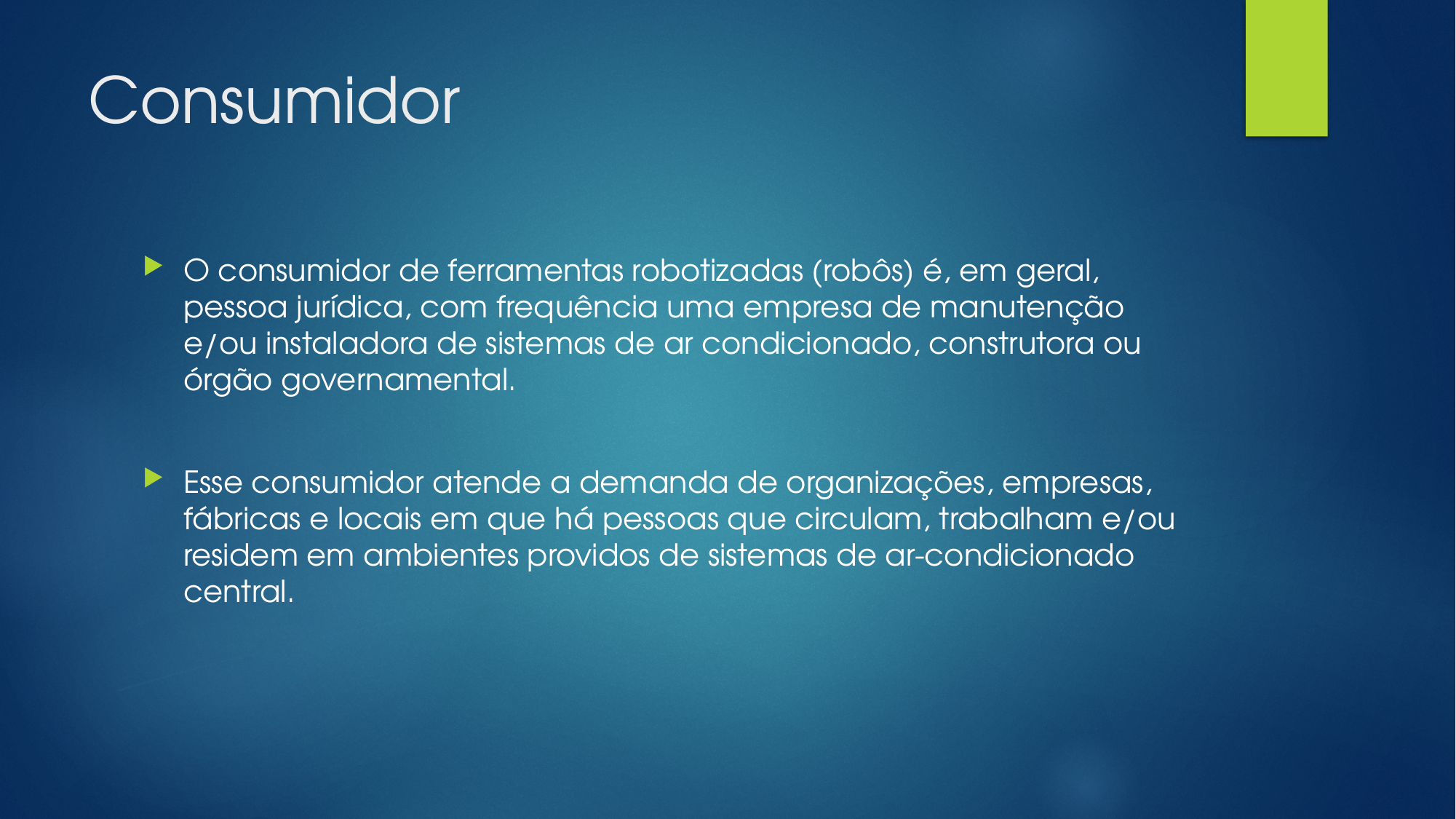

# Consumidor
O consumidor de ferramentas robotizadas (robôs) é, em geral, pessoa jurídica, com frequência uma empresa de manutenção e/ou instaladora de sistemas de ar condicionado, construtora ou órgão governamental.

Esse consumidor atende a demanda de organizações, empresas, fábricas e locais em que há pessoas que circulam, trabalham e/ou residem em ambientes providos de sistemas de ar-condicionado central.